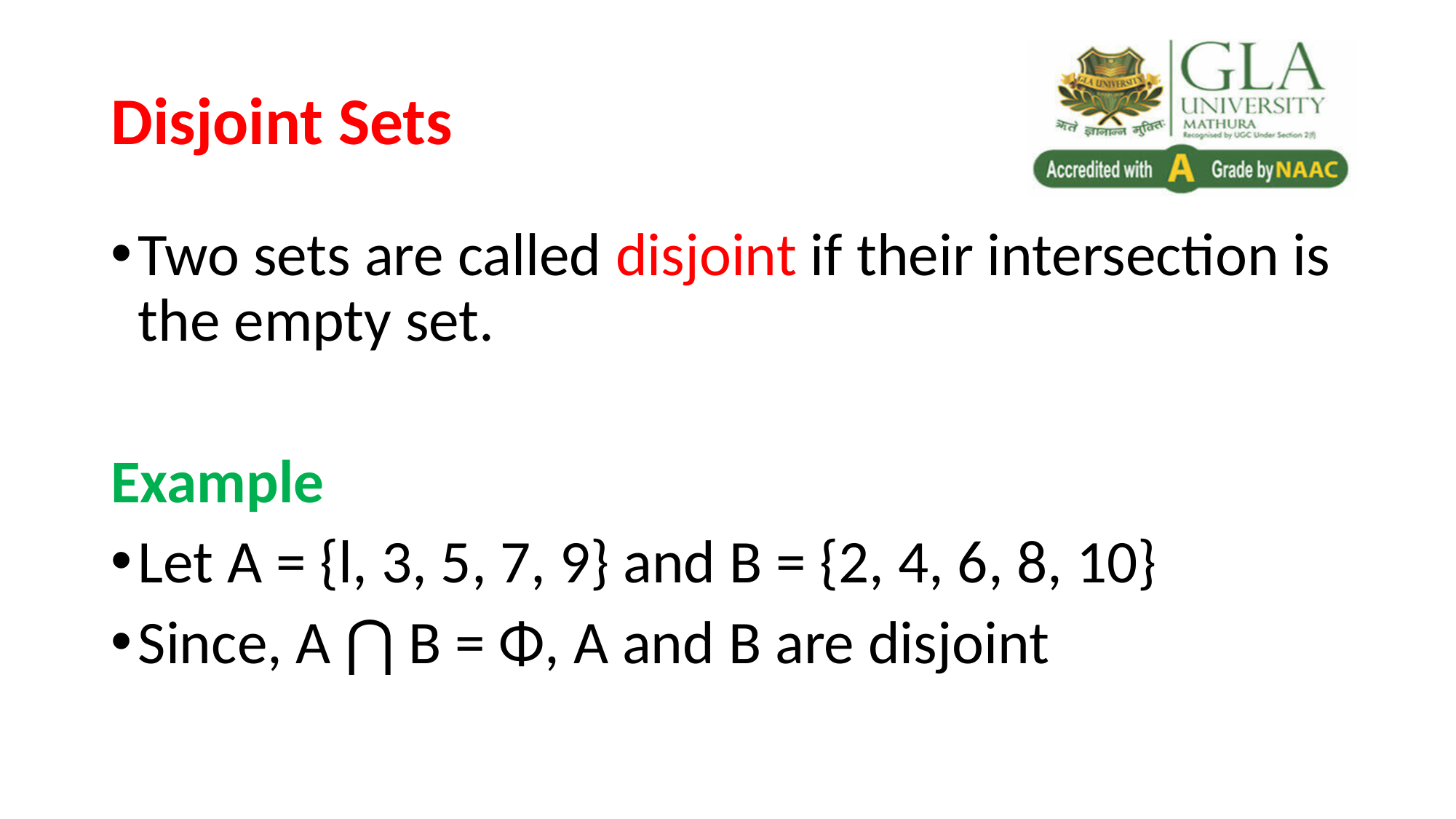

# Disjoint Sets
Two sets are called disjoint if their intersection is the empty set.

Example
Let A = {l, 3, 5, 7, 9} and B = {2, 4, 6, 8, 10}
Since, A ⋂ B = Φ, A and B are disjoint